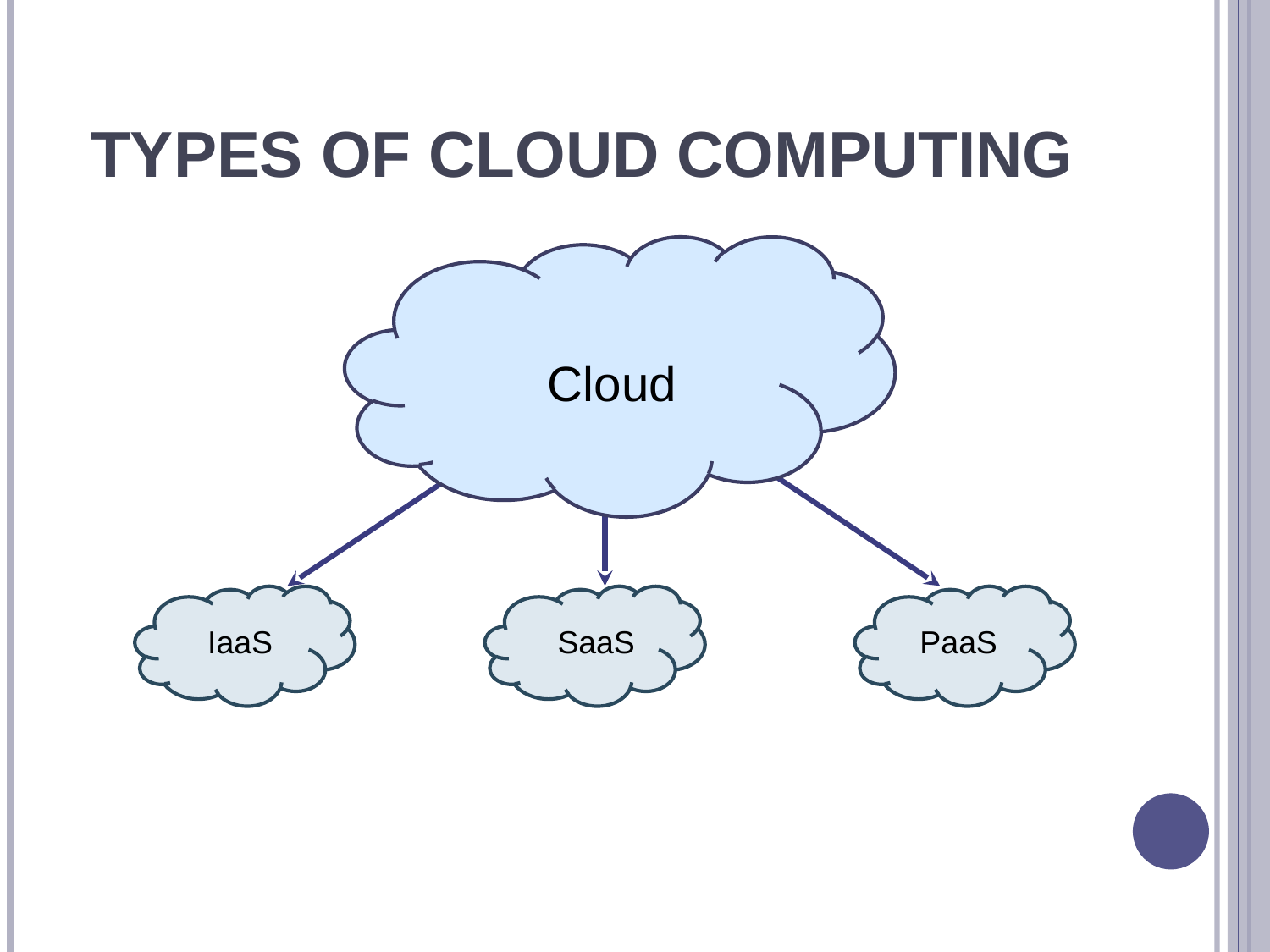

# Types Of Cloud Computing

Cloud

IaaS
SaaS
PaaS